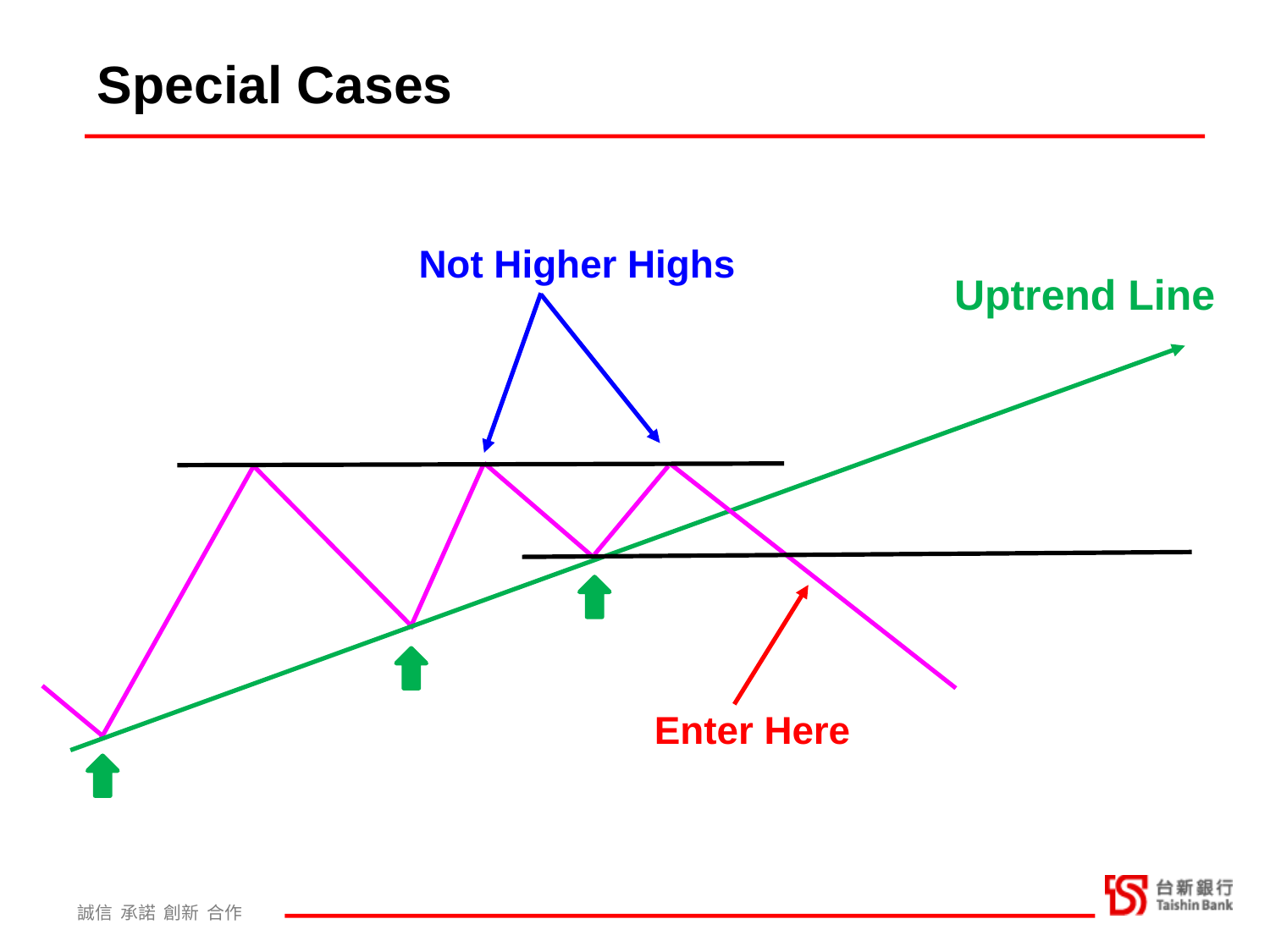

Special Cases
Not Higher Highs
Uptrend Line

Enter Here